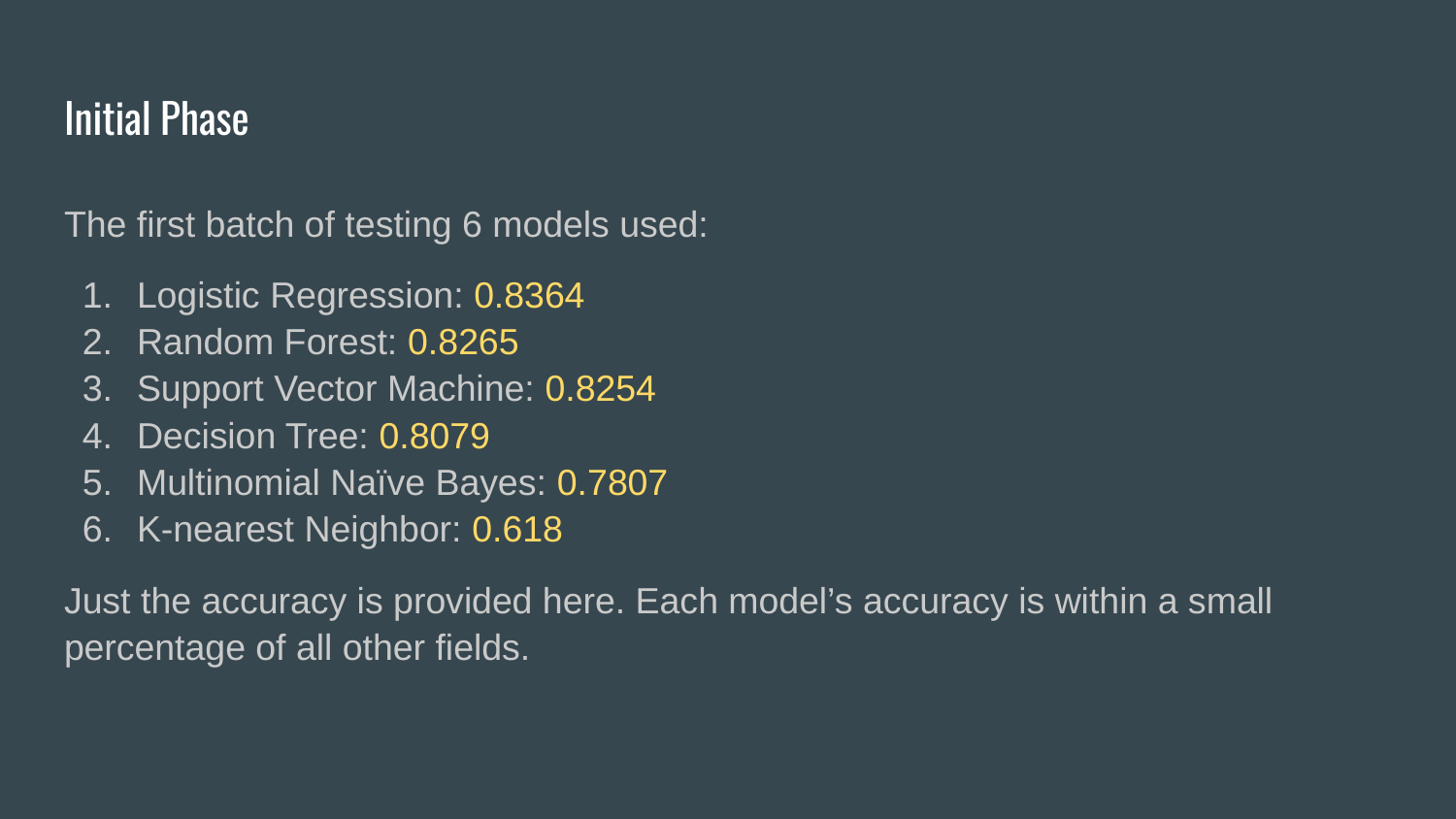

# Initial Phase
The first batch of testing 6 models used:
Logistic Regression: 0.8364
Random Forest: 0.8265
Support Vector Machine: 0.8254
Decision Tree: 0.8079
Multinomial Naïve Bayes: 0.7807
K-nearest Neighbor: 0.618
Just the accuracy is provided here. Each model’s accuracy is within a small percentage of all other fields.